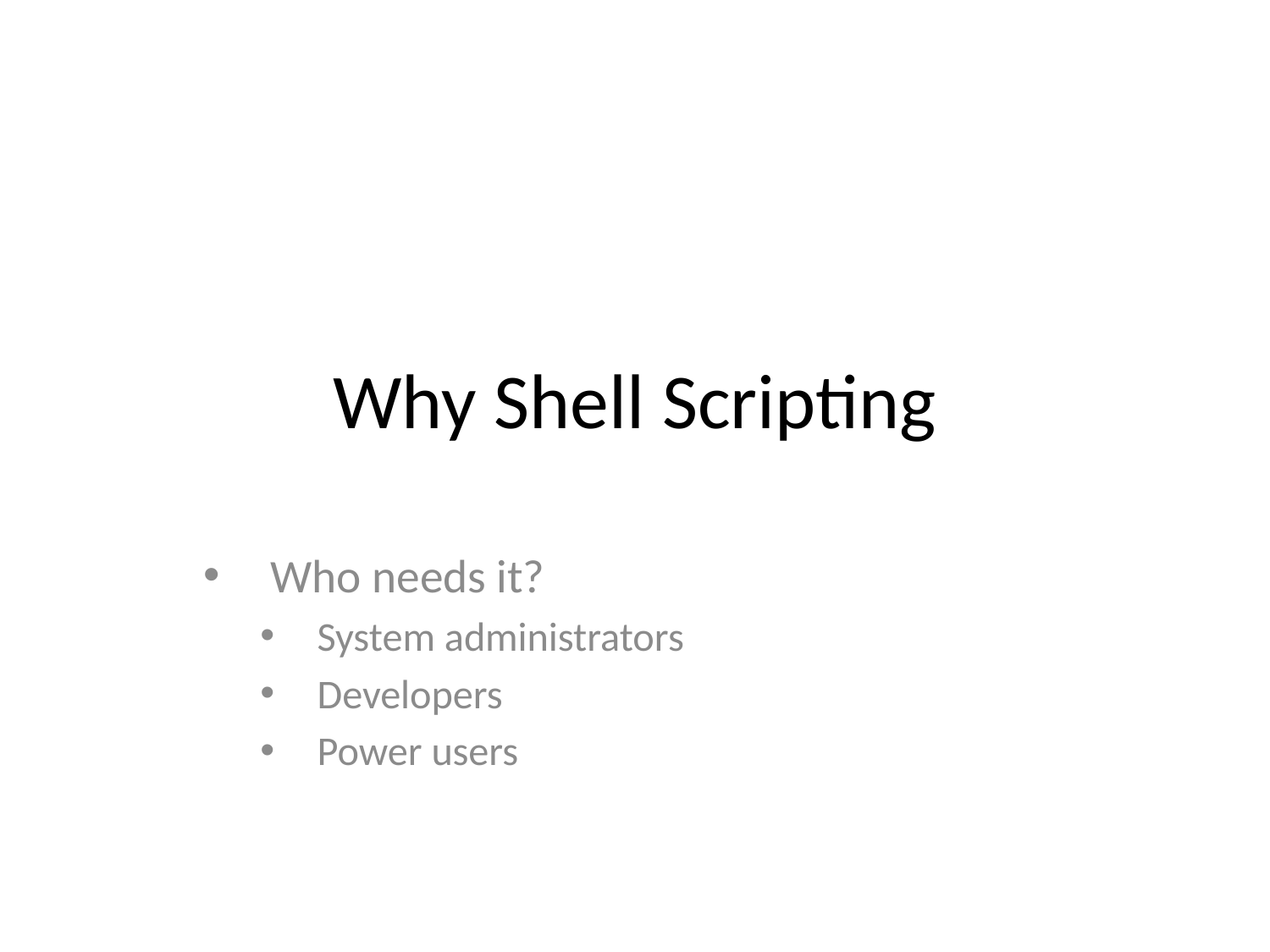

# Why Shell Scripting
 Who needs it?
System administrators
Developers
Power users